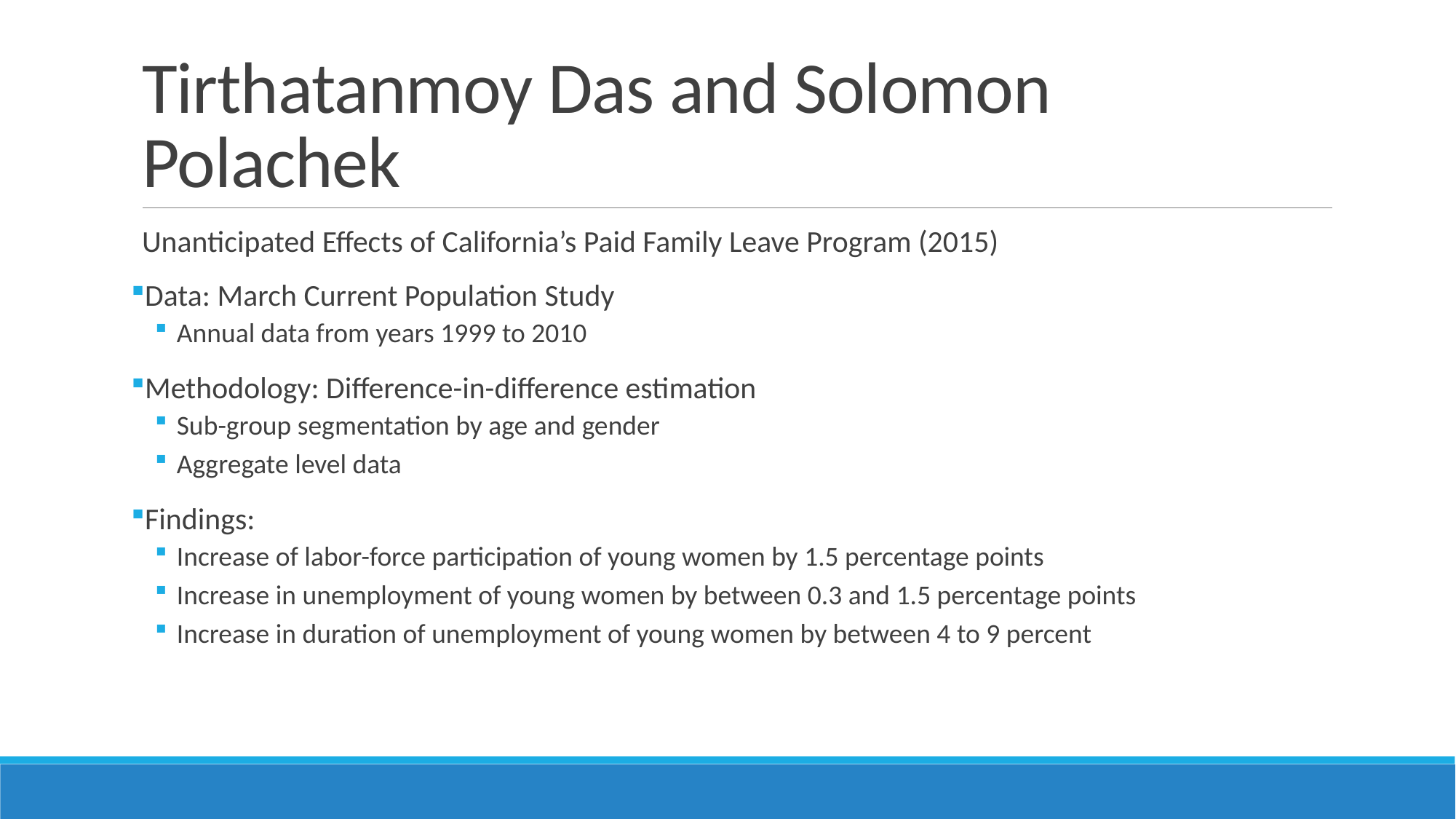

# Tirthatanmoy Das and Solomon Polachek
Unanticipated Effects of California’s Paid Family Leave Program (2015)
Data: March Current Population Study
Annual data from years 1999 to 2010
Methodology: Difference-in-difference estimation
Sub-group segmentation by age and gender
Aggregate level data
Findings:
Increase of labor-force participation of young women by 1.5 percentage points
Increase in unemployment of young women by between 0.3 and 1.5 percentage points
Increase in duration of unemployment of young women by between 4 to 9 percent